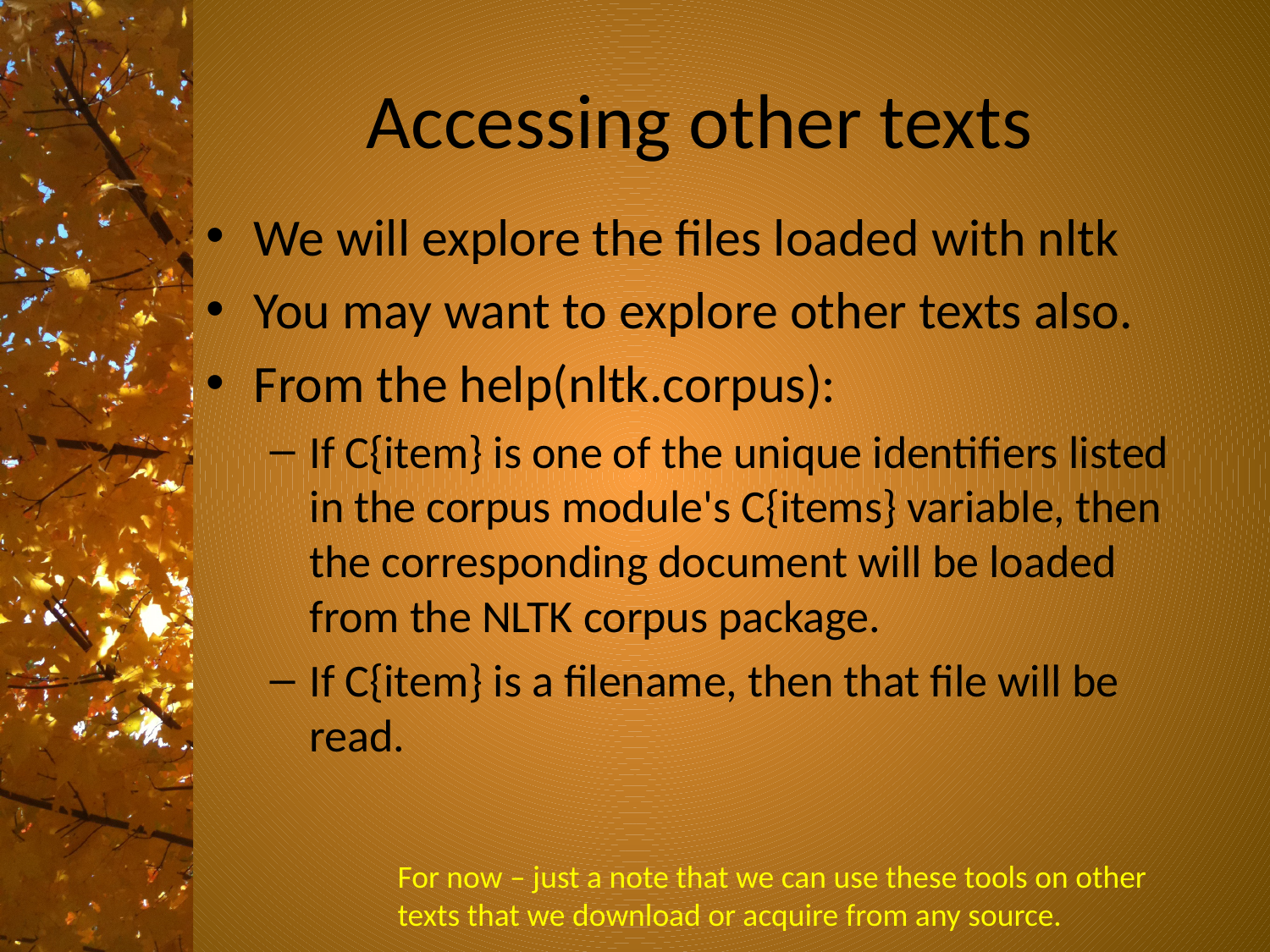

# Accessing other texts
We will explore the files loaded with nltk
You may want to explore other texts also.
From the help(nltk.corpus):
If C{item} is one of the unique identifiers listed in the corpus module's C{items} variable, then the corresponding document will be loaded from the NLTK corpus package.
If C{item} is a filename, then that file will be read.

For now – just a note that we can use these tools on other texts that we download or acquire from any source.